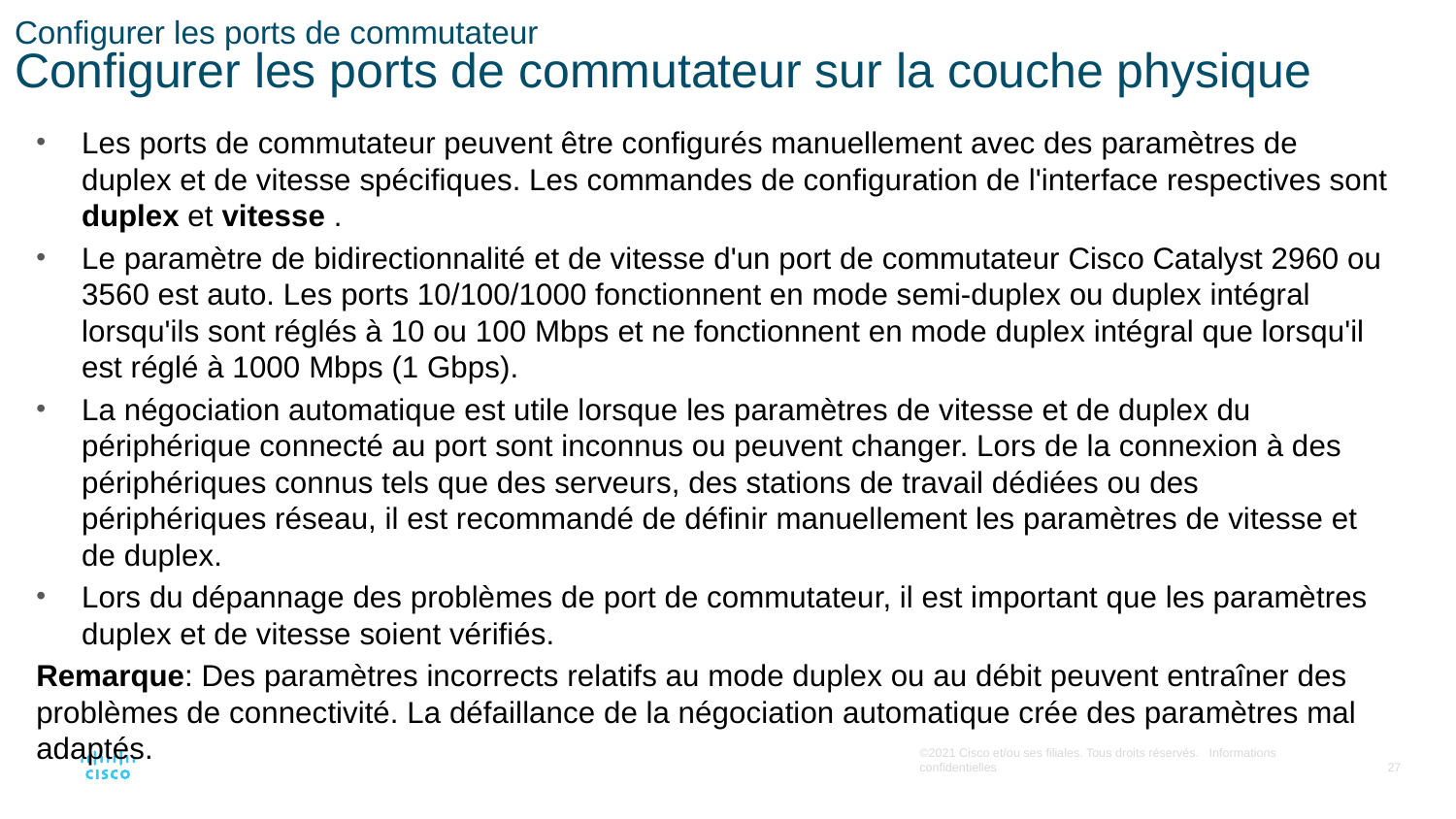

# Configurer les ports de commutateur Configurer les ports de commutateur sur la couche physique
Les ports de commutateur peuvent être configurés manuellement avec des paramètres de duplex et de vitesse spécifiques. Les commandes de configuration de l'interface respectives sont duplex et vitesse .
Le paramètre de bidirectionnalité et de vitesse d'un port de commutateur Cisco Catalyst 2960 ou 3560 est auto. Les ports 10/100/1000 fonctionnent en mode semi-duplex ou duplex intégral lorsqu'ils sont réglés à 10 ou 100 Mbps et ne fonctionnent en mode duplex intégral que lorsqu'il est réglé à 1000 Mbps (1 Gbps).
La négociation automatique est utile lorsque les paramètres de vitesse et de duplex du périphérique connecté au port sont inconnus ou peuvent changer. Lors de la connexion à des périphériques connus tels que des serveurs, des stations de travail dédiées ou des périphériques réseau, il est recommandé de définir manuellement les paramètres de vitesse et de duplex.
Lors du dépannage des problèmes de port de commutateur, il est important que les paramètres duplex et de vitesse soient vérifiés.
Remarque: Des paramètres incorrects relatifs au mode duplex ou au débit peuvent entraîner des problèmes de connectivité. La défaillance de la négociation automatique crée des paramètres mal adaptés.

Tous les ports à fibre optique, tels que les ports 1000BASE-SX, ne fonctionnent qu'à une vitesse prédéfinie et sont toujours en duplex intégral